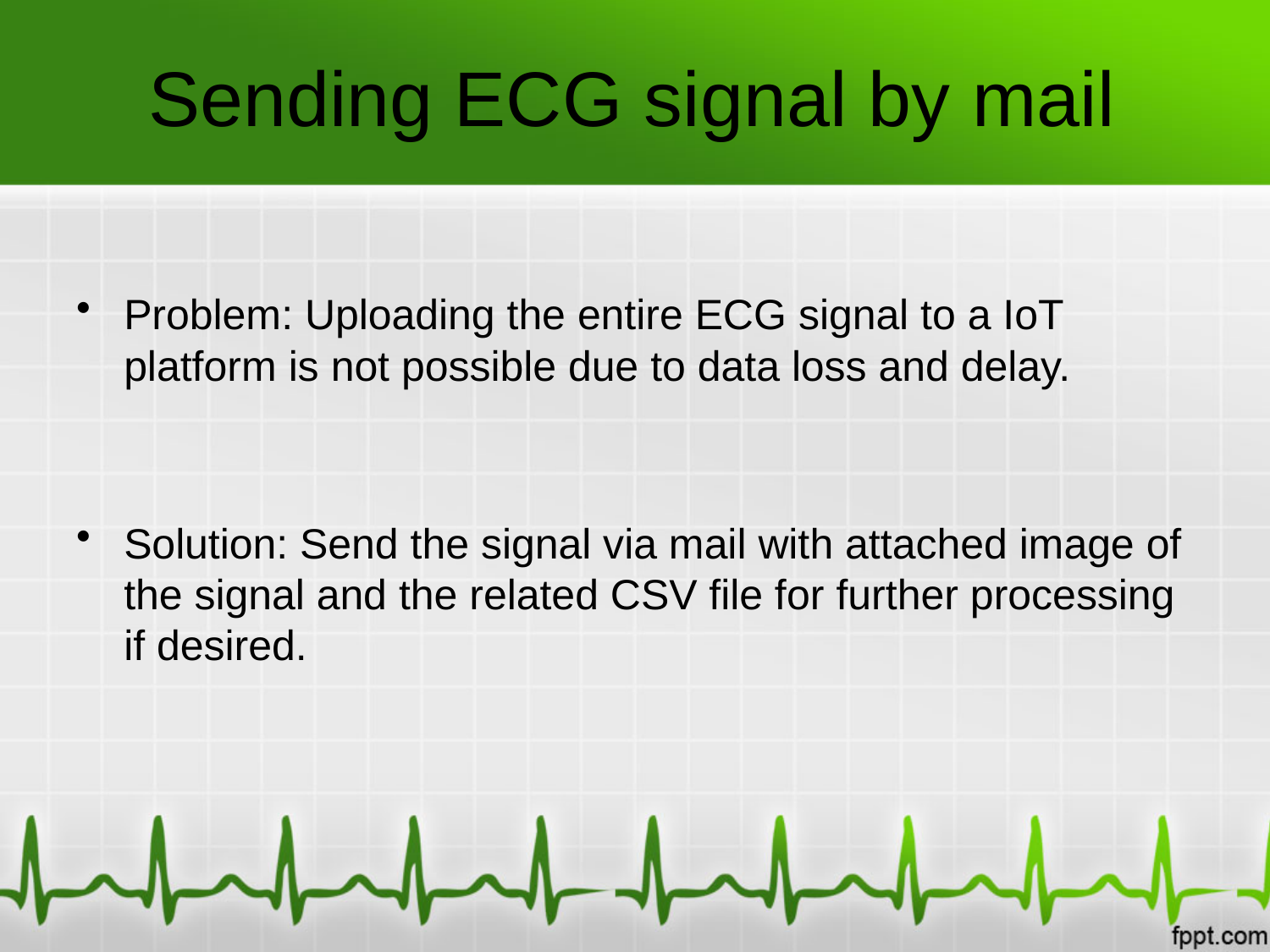

# Sending ECG signal by mail

Problem: Uploading the entire ECG signal to a IoT platform is not possible due to data loss and delay.

Solution: Send the signal via mail with attached image of the signal and the related CSV file for further processing if desired.